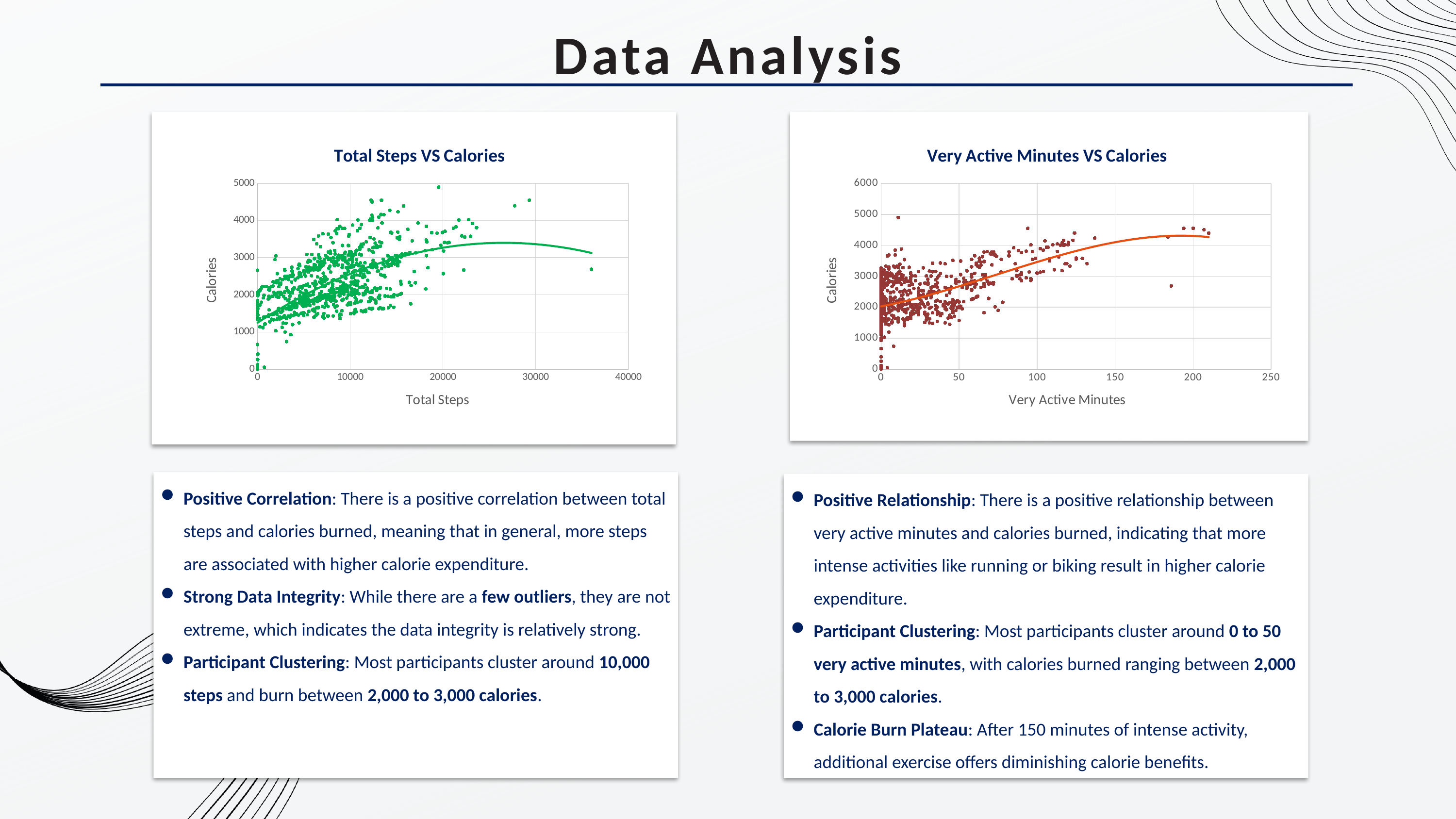

Data Analysis

### Chart: Very Active Minutes VS Calories

| Category | Calories |
|---|---|

### Chart: Total Steps VS Calories

| Category | Calories |
|---|---|
Positive Correlation: There is a positive correlation between total steps and calories burned, meaning that in general, more steps are associated with higher calorie expenditure.
Strong Data Integrity: While there are a few outliers, they are not extreme, which indicates the data integrity is relatively strong.
Participant Clustering: Most participants cluster around 10,000 steps and burn between 2,000 to 3,000 calories.

Positive Relationship: There is a positive relationship between very active minutes and calories burned, indicating that more intense activities like running or biking result in higher calorie expenditure.
Participant Clustering: Most participants cluster around 0 to 50 very active minutes, with calories burned ranging between 2,000 to 3,000 calories.
Calorie Burn Plateau: After 150 minutes of intense activity, additional exercise offers diminishing calorie benefits.